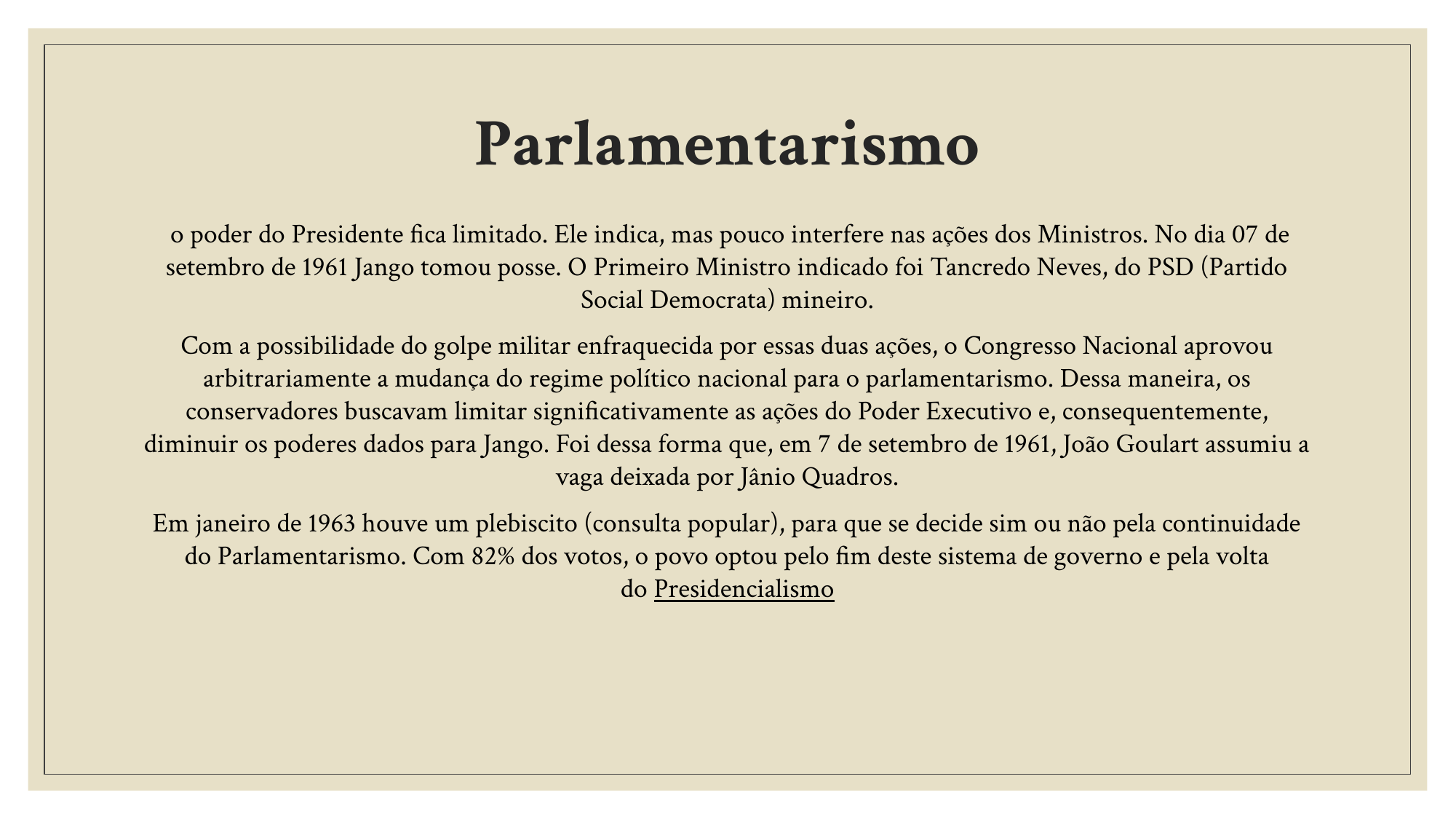

# Parlamentarismo
 o poder do Presidente fica limitado. Ele indica, mas pouco interfere nas ações dos Ministros. No dia 07 de setembro de 1961 Jango tomou posse. O Primeiro Ministro indicado foi Tancredo Neves, do PSD (Partido Social Democrata) mineiro.
Com a possibilidade do golpe militar enfraquecida por essas duas ações, o Congresso Nacional aprovou arbitrariamente a mudança do regime político nacional para o parlamentarismo. Dessa maneira, os conservadores buscavam limitar significativamente as ações do Poder Executivo e, consequentemente, diminuir os poderes dados para Jango. Foi dessa forma que, em 7 de setembro de 1961, João Goulart assumiu a vaga deixada por Jânio Quadros.
Em janeiro de 1963 houve um plebiscito (consulta popular), para que se decide sim ou não pela continuidade do Parlamentarismo. Com 82% dos votos, o povo optou pelo fim deste sistema de governo e pela volta do Presidencialismo